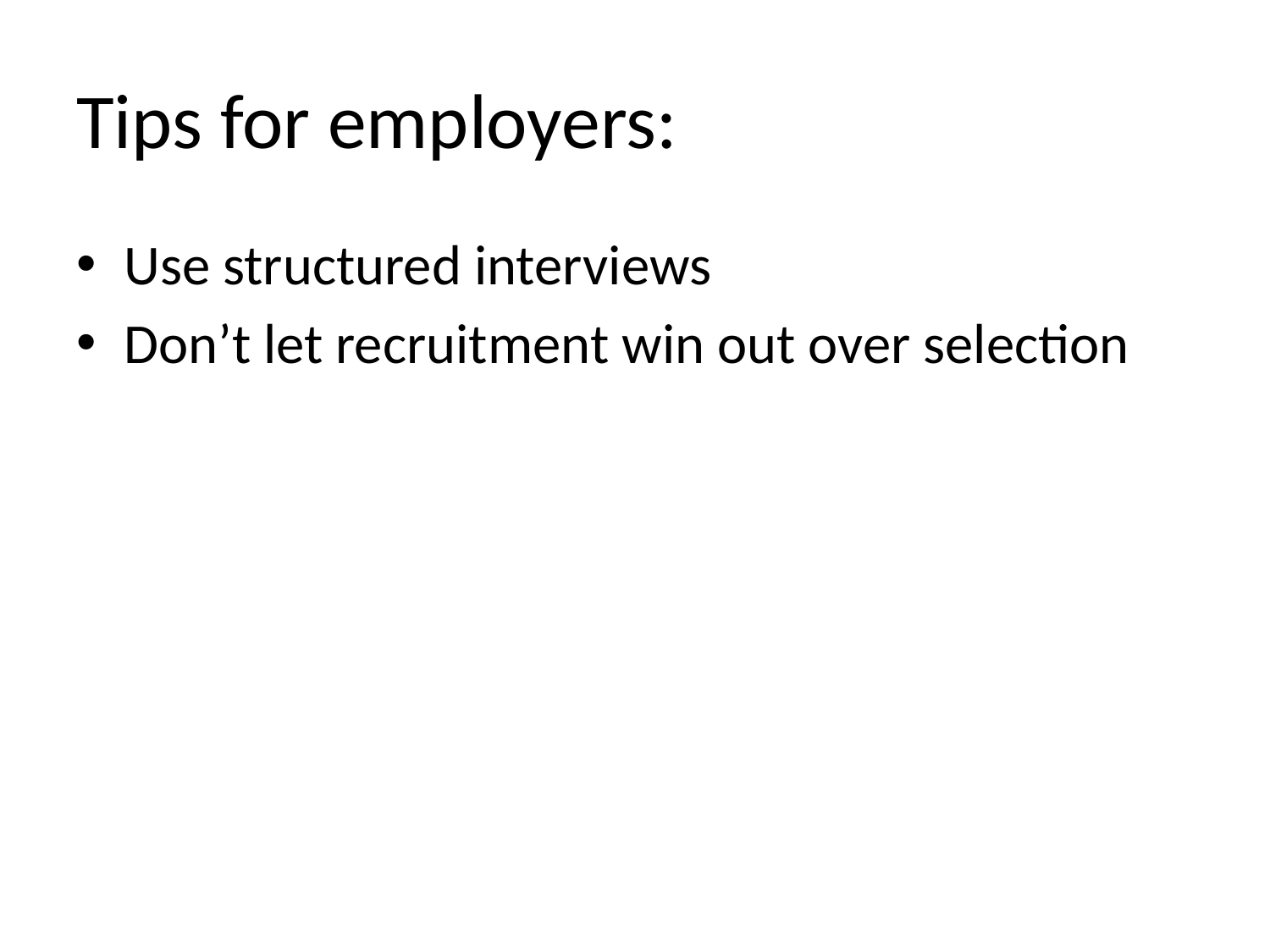

# Tips for employers:
Use structured interviews
Don’t let recruitment win out over selection